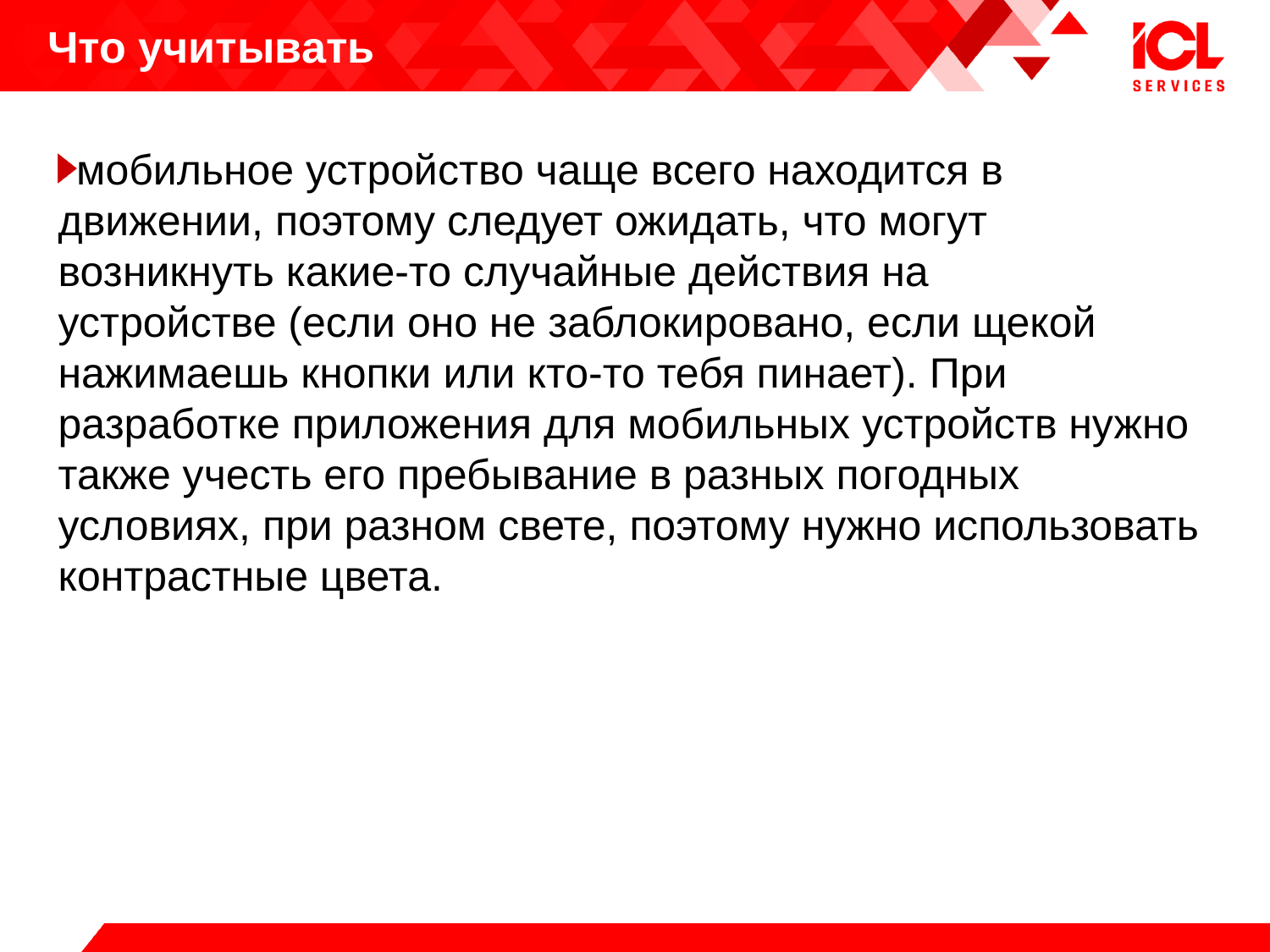

# Что учитывать
мобильное устройство чаще всего находится в движении, поэтому следует ожидать, что могут возникнуть какие-то случайные действия на устройстве (если оно не заблокировано, если щекой нажимаешь кнопки или кто-то тебя пинает). При разработке приложения для мобильных устройств нужно также учесть его пребывание в разных погодных условиях, при разном свете, поэтому нужно использовать контрастные цвета.